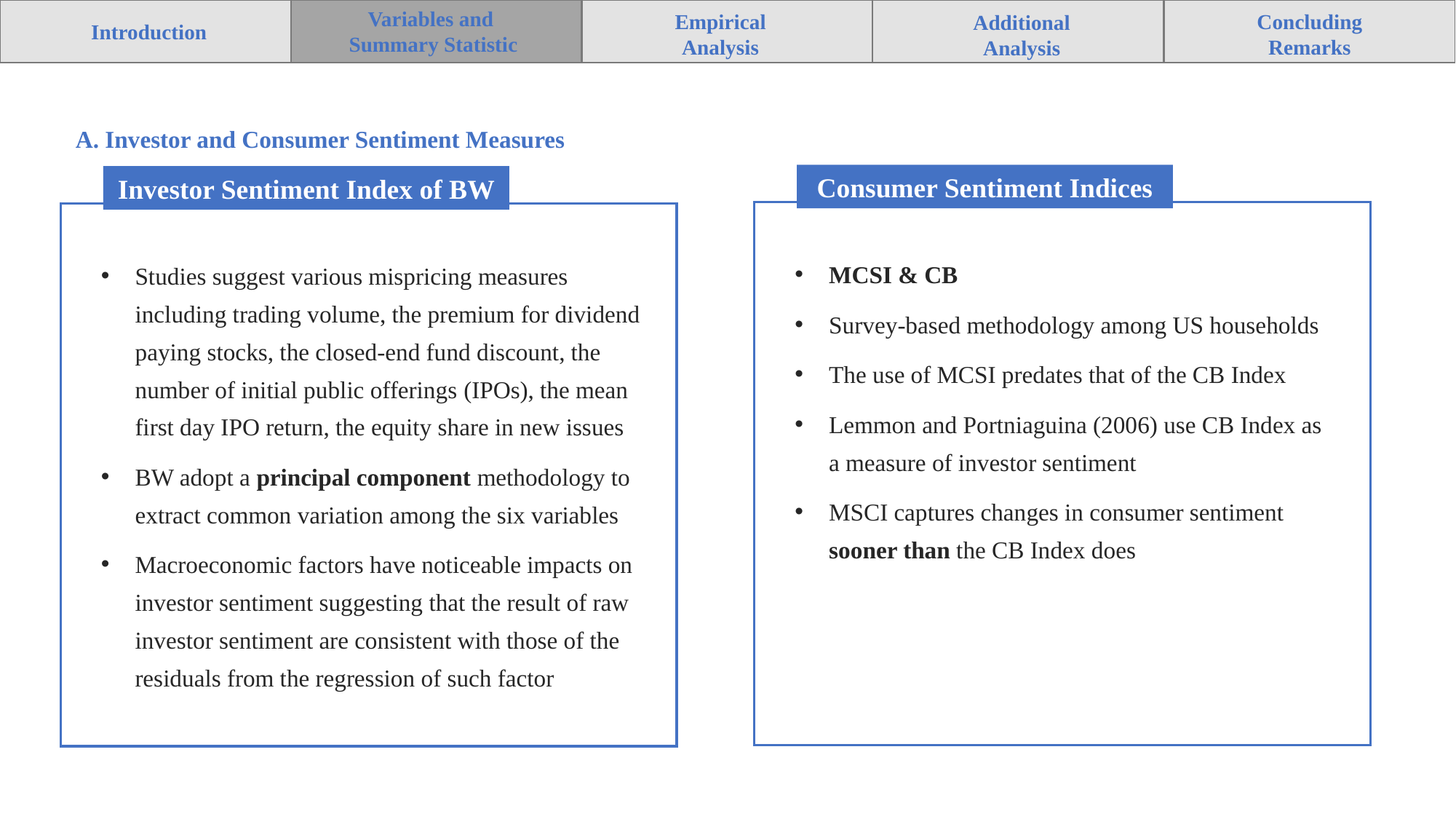

Variables and
Summary Statistic
Empirical
Analysis
Concluding
Remarks
Additional
Analysis
Introduction

A. Investor and Consumer Sentiment Measures
Consumer Sentiment Indices
Investor Sentiment Index of BW

MCSI & CB
Survey-based methodology among US households
The use of MCSI predates that of the CB Index
Lemmon and Portniaguina (2006) use CB Index as a measure of investor sentiment
MSCI captures changes in consumer sentiment sooner than the CB Index does
Studies suggest various mispricing measures including trading volume, the premium for dividend paying stocks, the closed-end fund discount, the number of initial public offerings (IPOs), the mean first day IPO return, the equity share in new issues
BW adopt a principal component methodology to extract common variation among the six variables
Macroeconomic factors have noticeable impacts on investor sentiment suggesting that the result of raw investor sentiment are consistent with those of the residuals from the regression of such factor